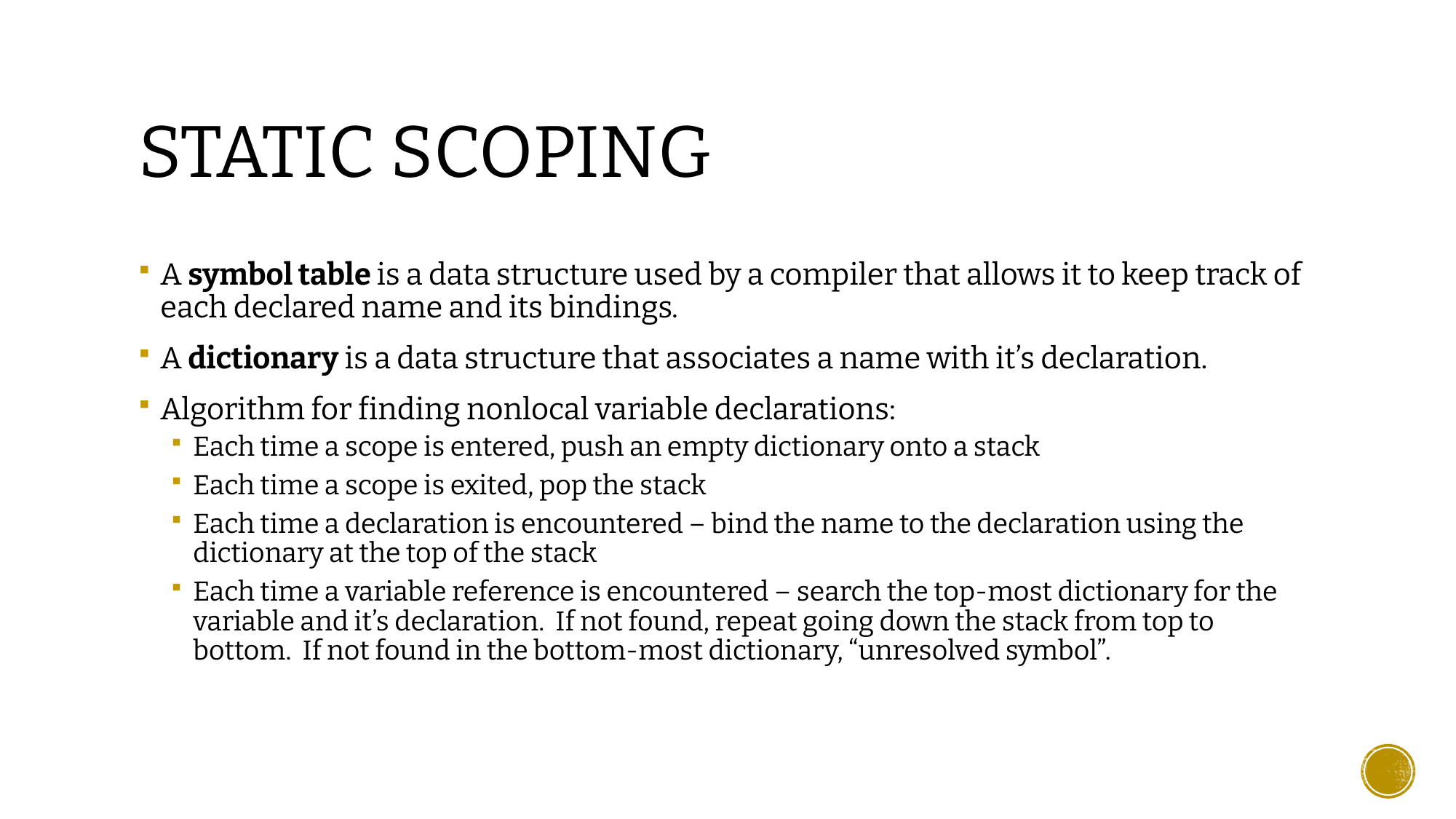

# Static Scoping
A symbol table is a data structure used by a compiler that allows it to keep track of each declared name and its bindings.
A dictionary is a data structure that associates a name with it’s declaration.
Algorithm for finding nonlocal variable declarations:
Each time a scope is entered, push an empty dictionary onto a stack
Each time a scope is exited, pop the stack
Each time a declaration is encountered – bind the name to the declaration using the dictionary at the top of the stack
Each time a variable reference is encountered – search the top-most dictionary for the variable and it’s declaration.  If not found, repeat going down the stack from top to bottom.  If not found in the bottom-most dictionary, “unresolved symbol”.